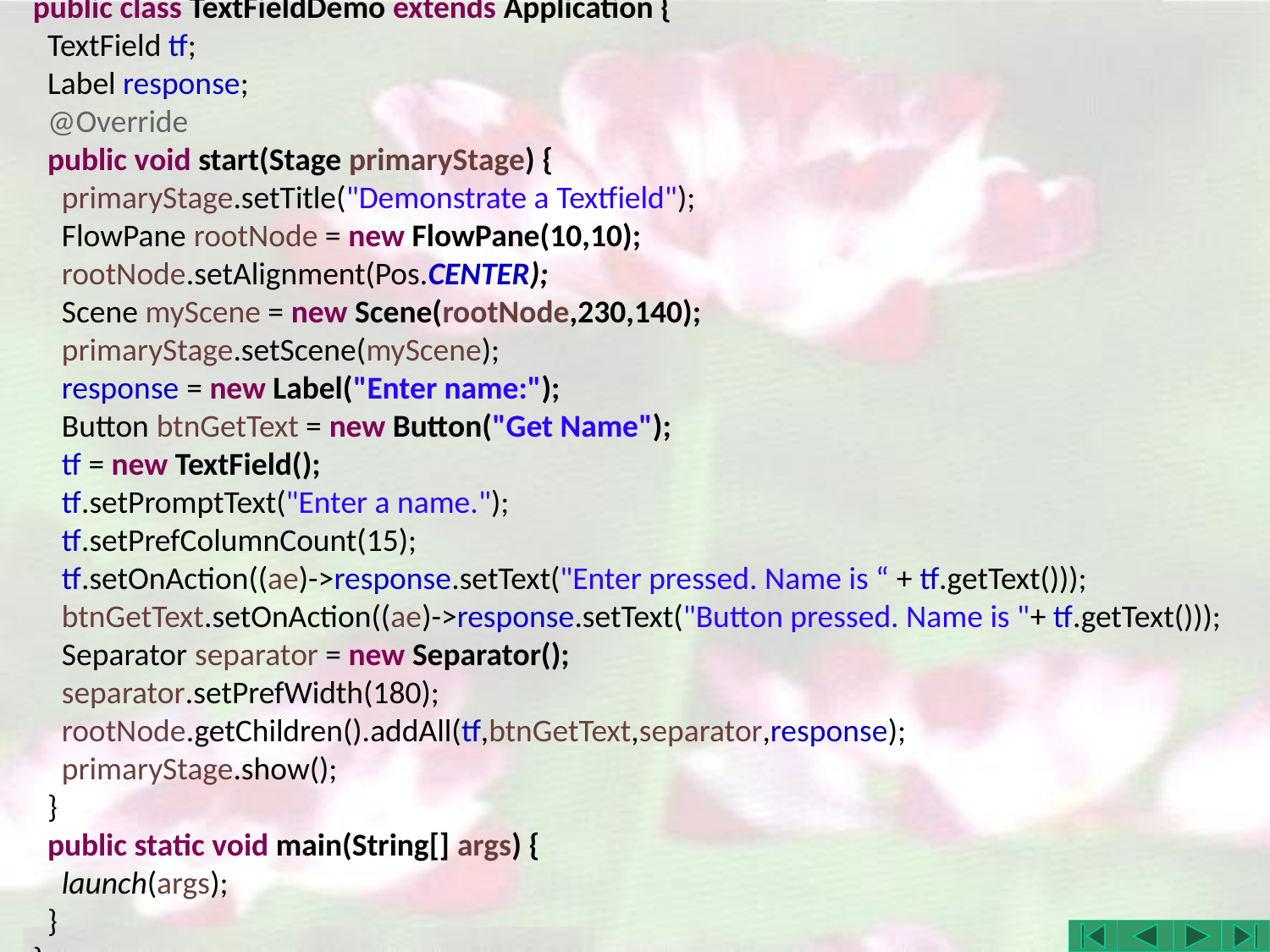

public class TextFieldDemo extends Application {
  TextField tf;
  Label response;
  @Override
  public void start(Stage primaryStage) {
    primaryStage.setTitle("Demonstrate a Textfield");
    FlowPane rootNode = new FlowPane(10,10);
    rootNode.setAlignment(Pos.CENTER);
    Scene myScene = new Scene(rootNode,230,140);
    primaryStage.setScene(myScene);
    response = new Label("Enter name:");
    Button btnGetText = new Button("Get Name");
    tf = new TextField();
    tf.setPromptText("Enter a name.");
    tf.setPrefColumnCount(15);
    tf.setOnAction((ae)->response.setText("Enter pressed. Name is “ + tf.getText()));
    btnGetText.setOnAction((ae)->response.setText("Button pressed. Name is "+ tf.getText()));
    Separator separator = new Separator();
    separator.setPrefWidth(180);
    rootNode.getChildren().addAll(tf,btnGetText,separator,response);
    primaryStage.show();
  }
  public static void main(String[] args) {
    launch(args);
  }
}